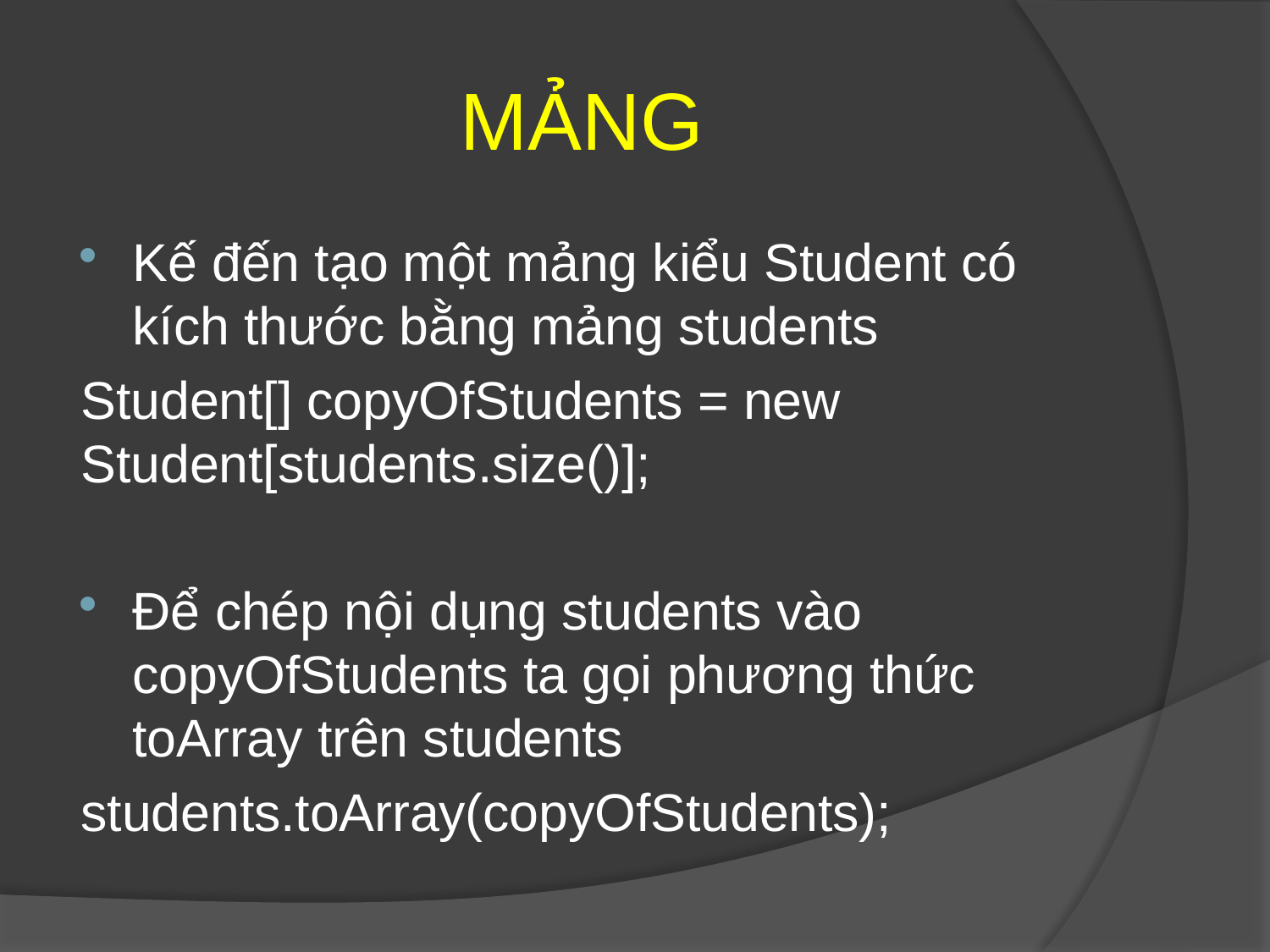

# MẢNG
Kế đến tạo một mảng kiểu Student có kích thước bằng mảng students
	Student[] copyOfStudents = new Student[students.size()];

Để chép nội dụng students vào copyOfStudents ta gọi phương thức toArray trên students
	students.toArray(copyOfStudents);